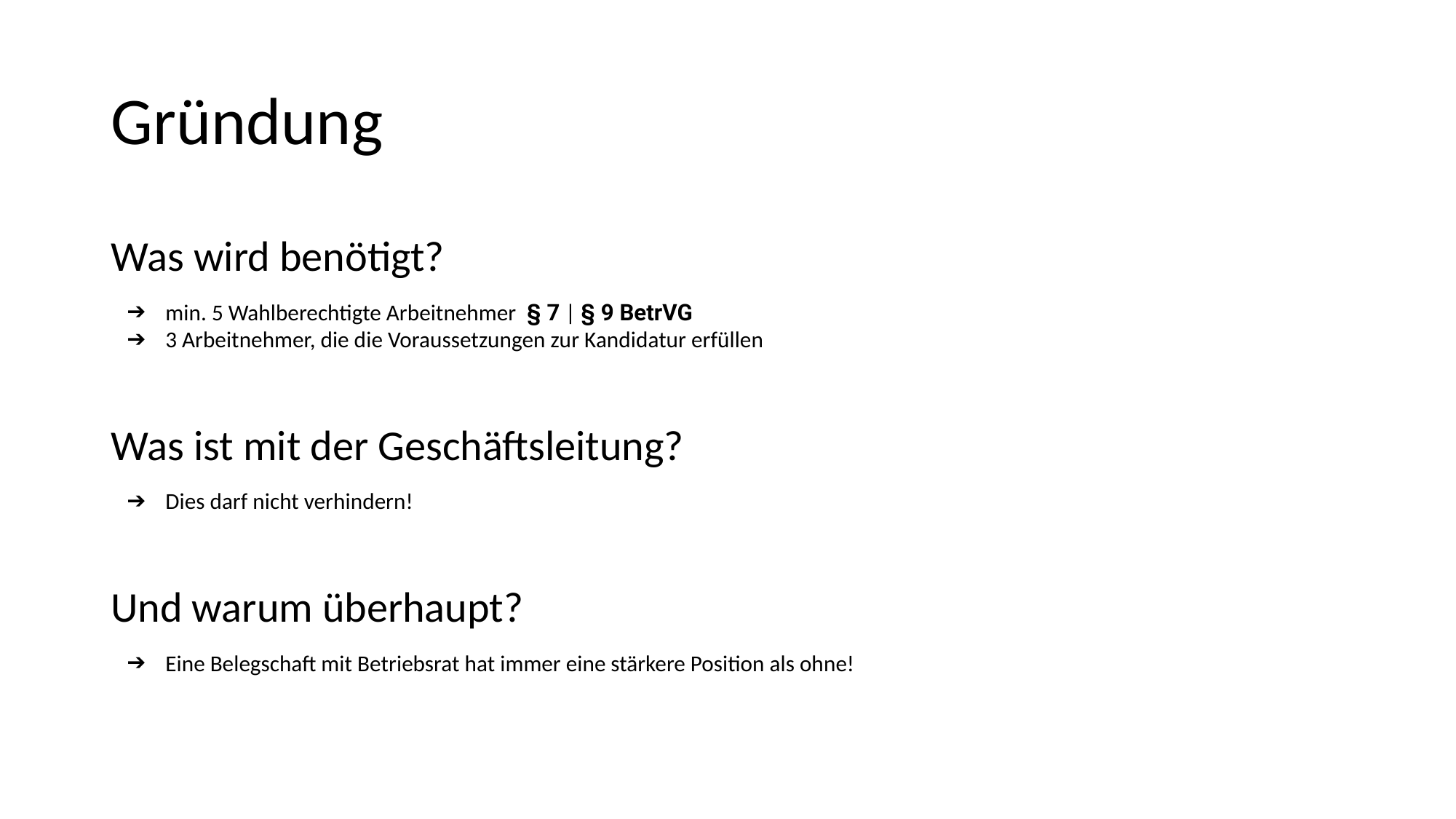

# Gründung
Was wird benötigt?
min. 5 Wahlberechtigte Arbeitnehmer  § 7 | § 9 BetrVG
3 Arbeitnehmer, die die Voraussetzungen zur Kandidatur erfüllen

Was ist mit der Geschäftsleitung?
Dies darf nicht verhindern!

Und warum überhaupt?
Eine Belegschaft mit Betriebsrat hat immer eine stärkere Position als ohne!